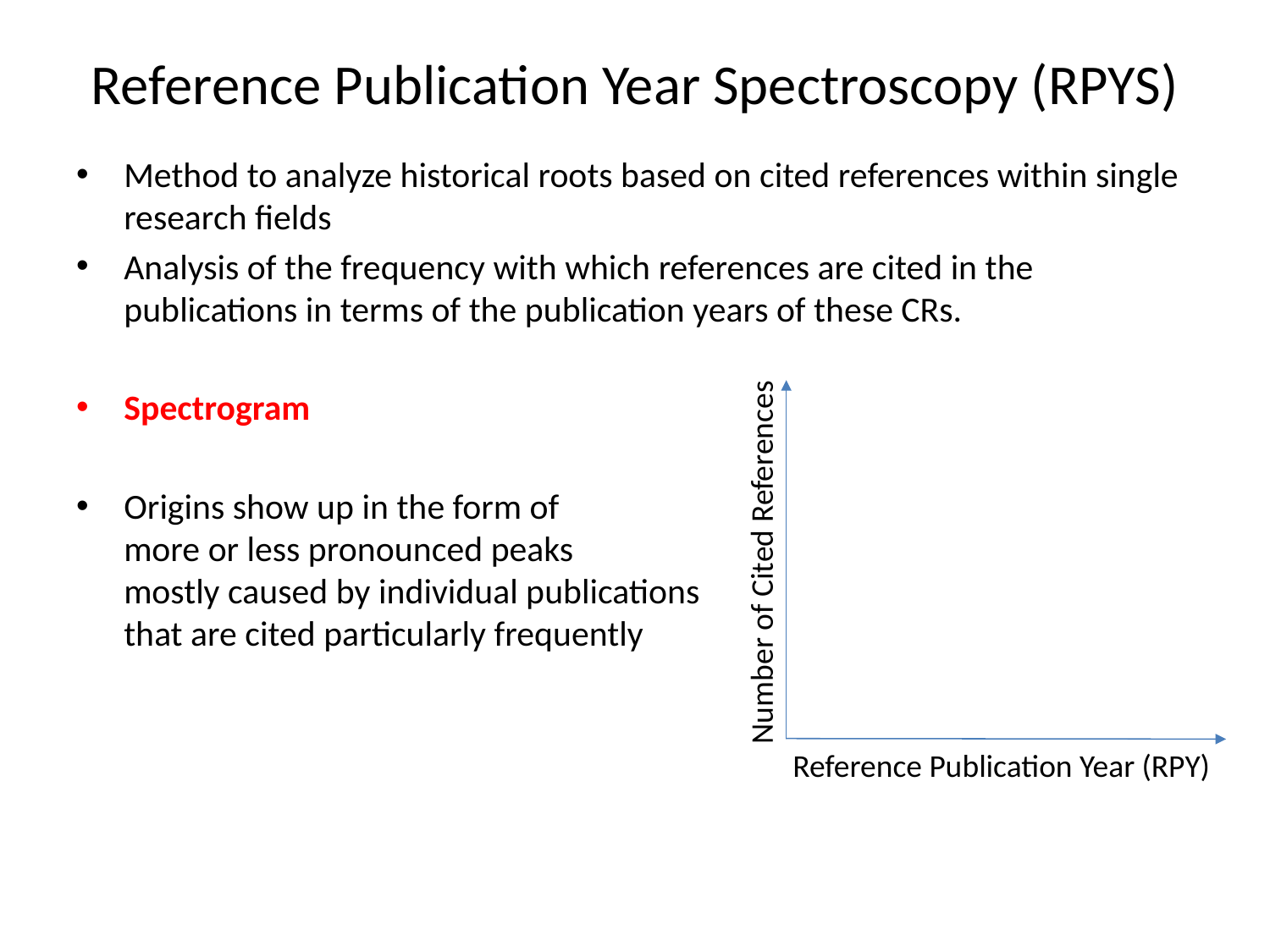

# Reference Publication Year Spectroscopy (RPYS)
Method to analyze historical roots based on cited references within single research fields
Analysis of the frequency with which references are cited in the publications in terms of the publication years of these CRs.

Spectrogram

Origins show up in the form of
more or less pronounced peaks
mostly caused by individual publications
that are cited particularly frequently

Number of Cited References
Reference Publication Year (RPY)